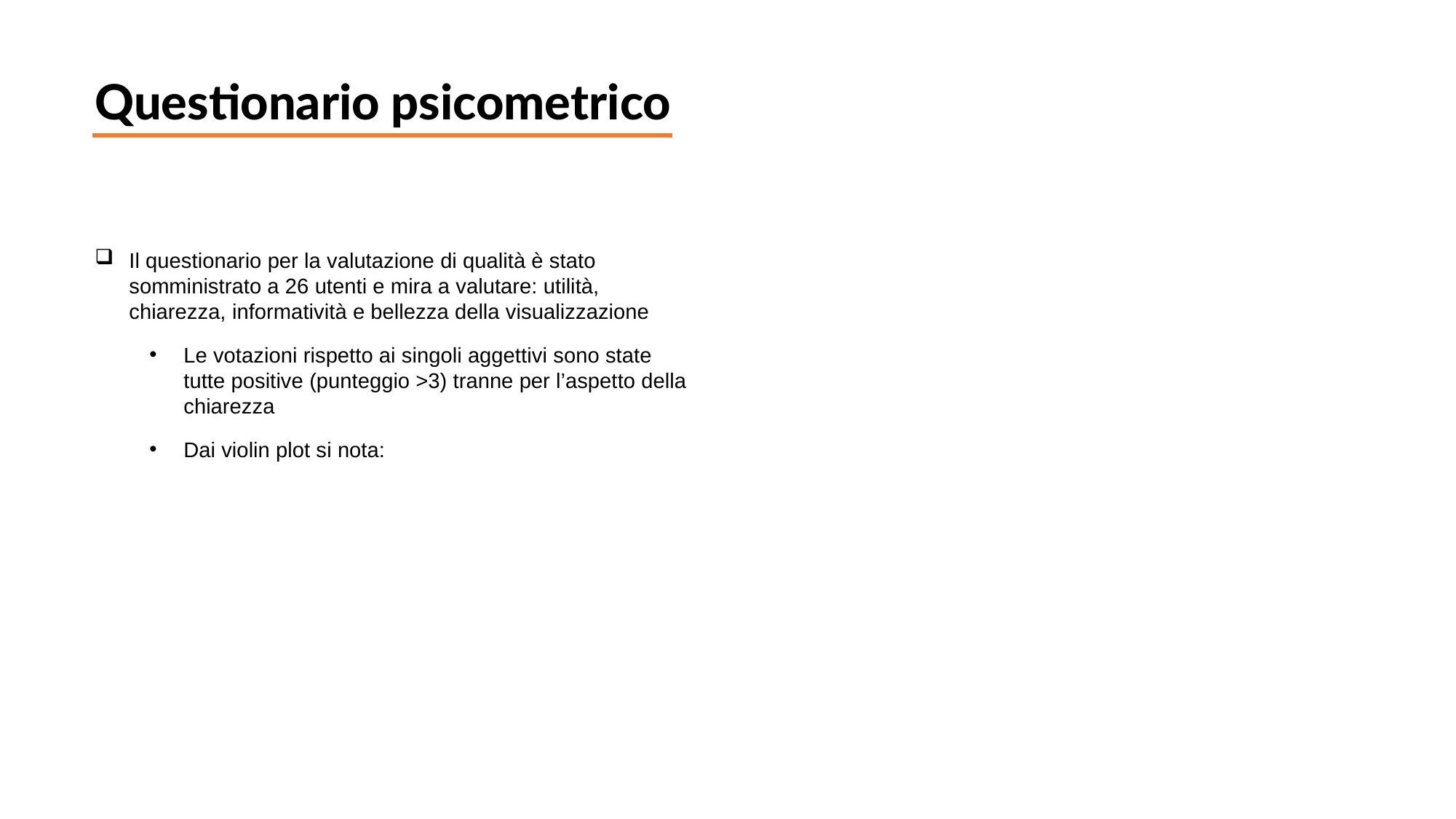

Questionario psicometrico
Il questionario per la valutazione di qualità è stato somministrato a 26 utenti e mira a valutare: utilità, chiarezza, informatività e bellezza della visualizzazione
Le votazioni rispetto ai singoli aggettivi sono state tutte positive (punteggio >3) tranne per l’aspetto della chiarezza
Dai violin plot si nota: